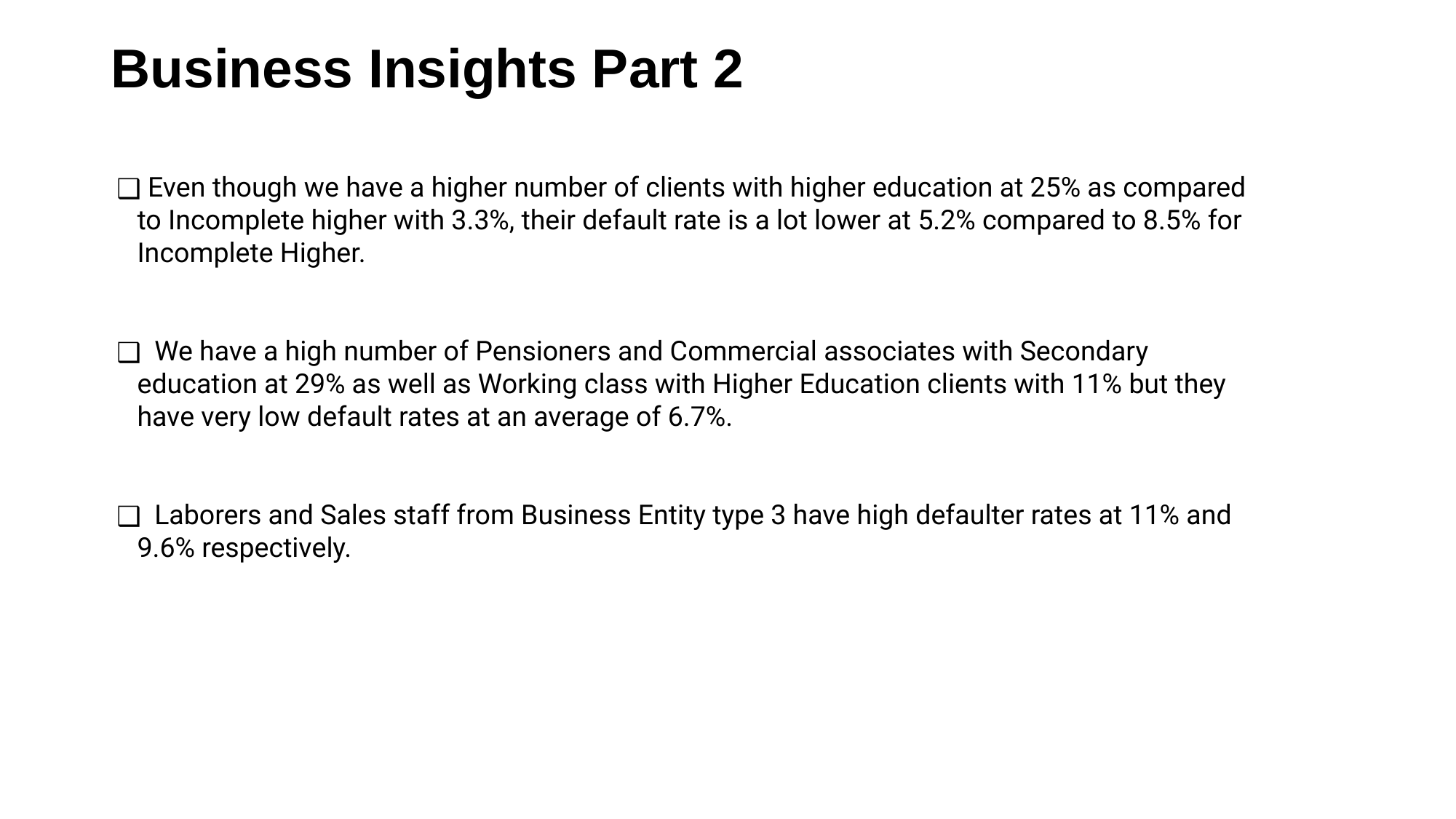

# Business Insights Part 2
 Even though we have a higher number of clients with higher education at 25% as compared to Incomplete higher with 3.3%, their default rate is a lot lower at 5.2% compared to 8.5% for Incomplete Higher.

  We have a high number of Pensioners and Commercial associates with Secondary education at 29% as well as Working class with Higher Education clients with 11% but they have very low default rates at an average of 6.7%.

  Laborers and Sales staff from Business Entity type 3 have high defaulter rates at 11% and 9.6% respectively.